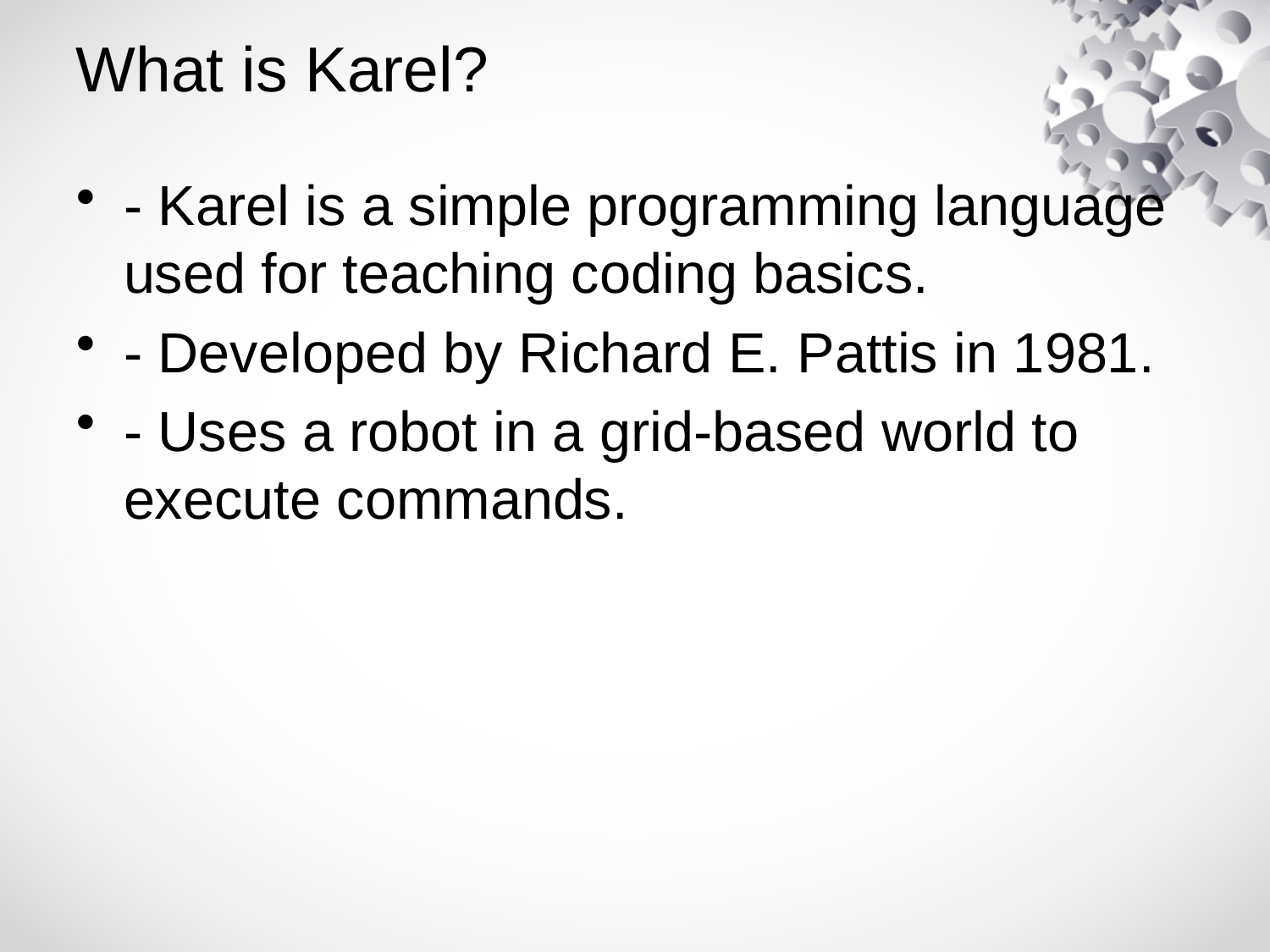

# What is Karel?
- Karel is a simple programming language used for teaching coding basics.
- Developed by Richard E. Pattis in 1981.
- Uses a robot in a grid-based world to execute commands.